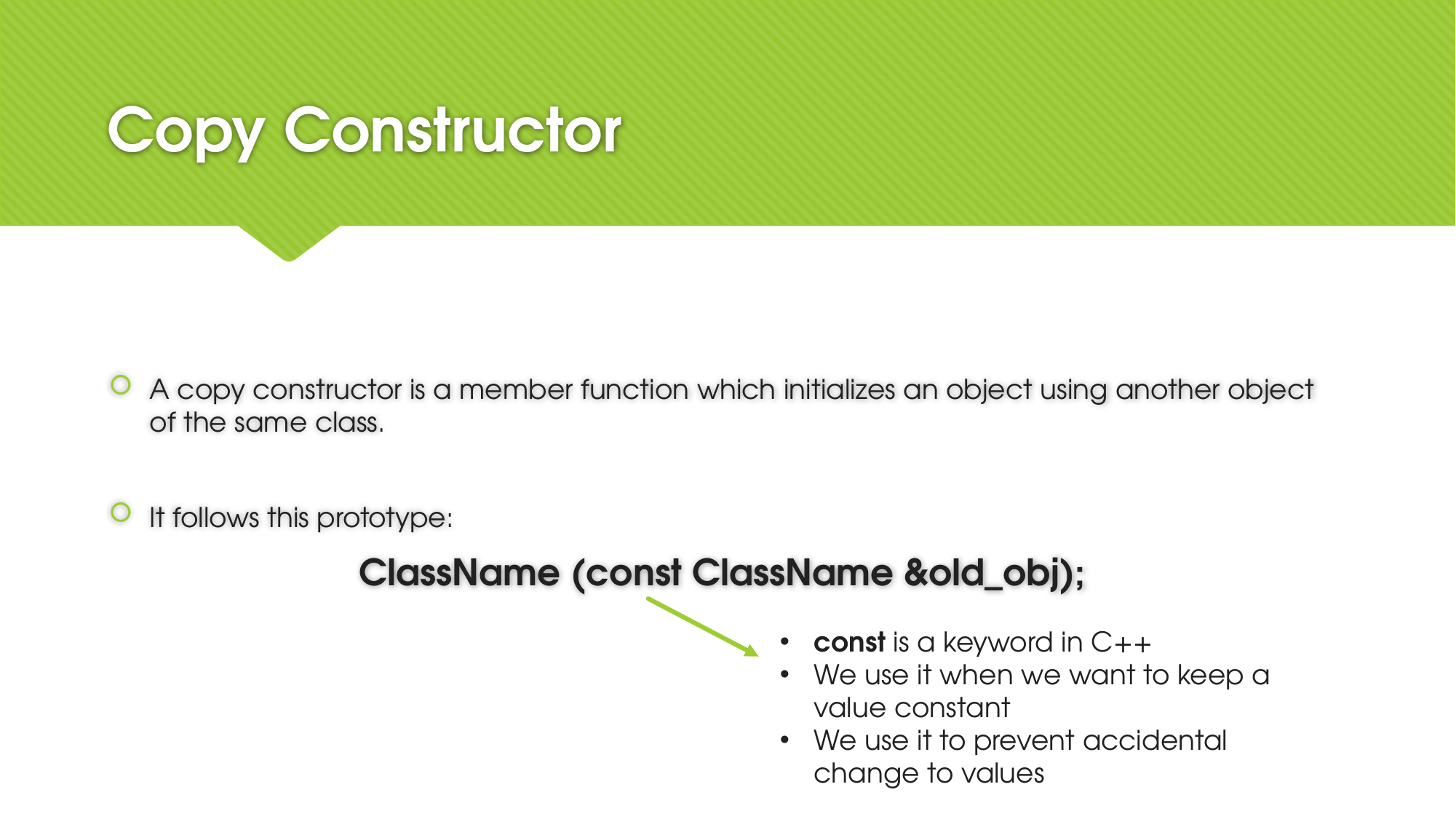

# Copy Constructor
A copy constructor is a member function which initializes an object using another object of the same class.

It follows this prototype:
ClassName (const ClassName &old_obj);
const is a keyword in C++
We use it when we want to keep a value constant
We use it to prevent accidental change to values